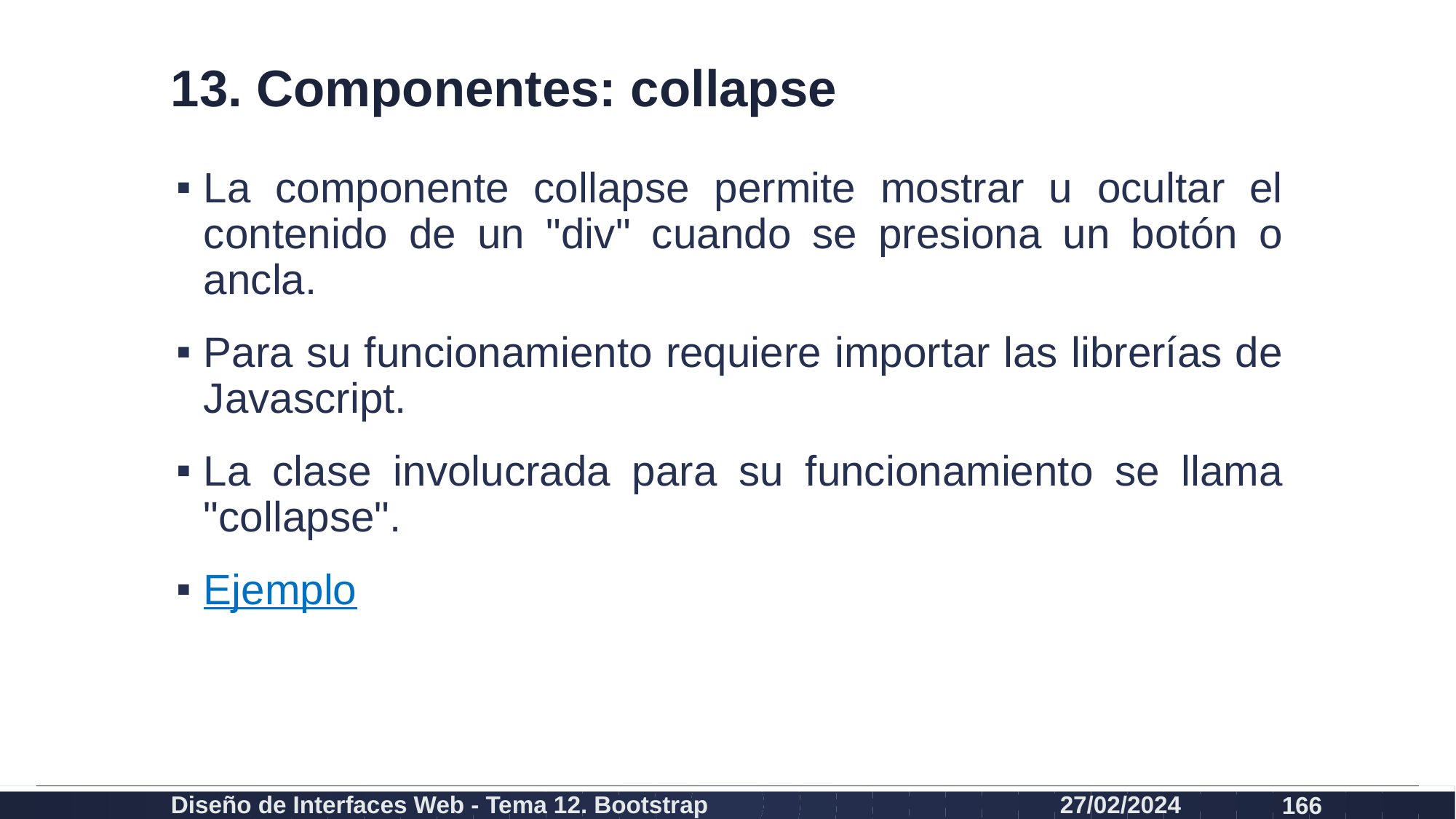

# 13. Componentes: collapse
La componente collapse permite mostrar u ocultar el contenido de un "div" cuando se presiona un botón o ancla.
Para su funcionamiento requiere importar las librerías de Javascript.
La clase involucrada para su funcionamiento se llama "collapse".
Ejemplo

Diseño de Interfaces Web - Tema 12. Bootstrap
27/02/2024
166